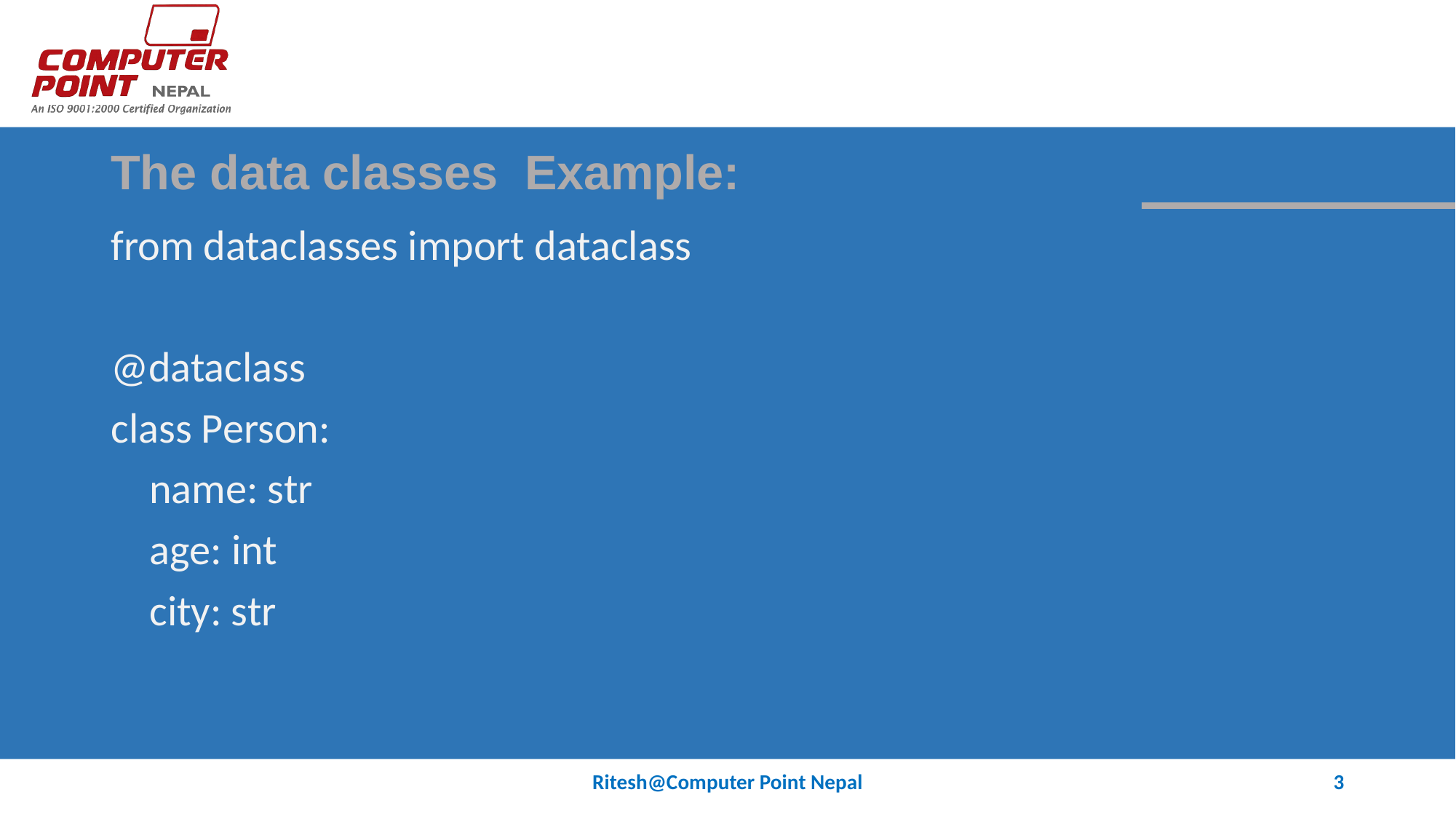

# The data classes  Example:
from dataclasses import dataclass

@dataclass
class Person:
    name: str
    age: int
    city: str

Ritesh@Computer Point Nepal

3